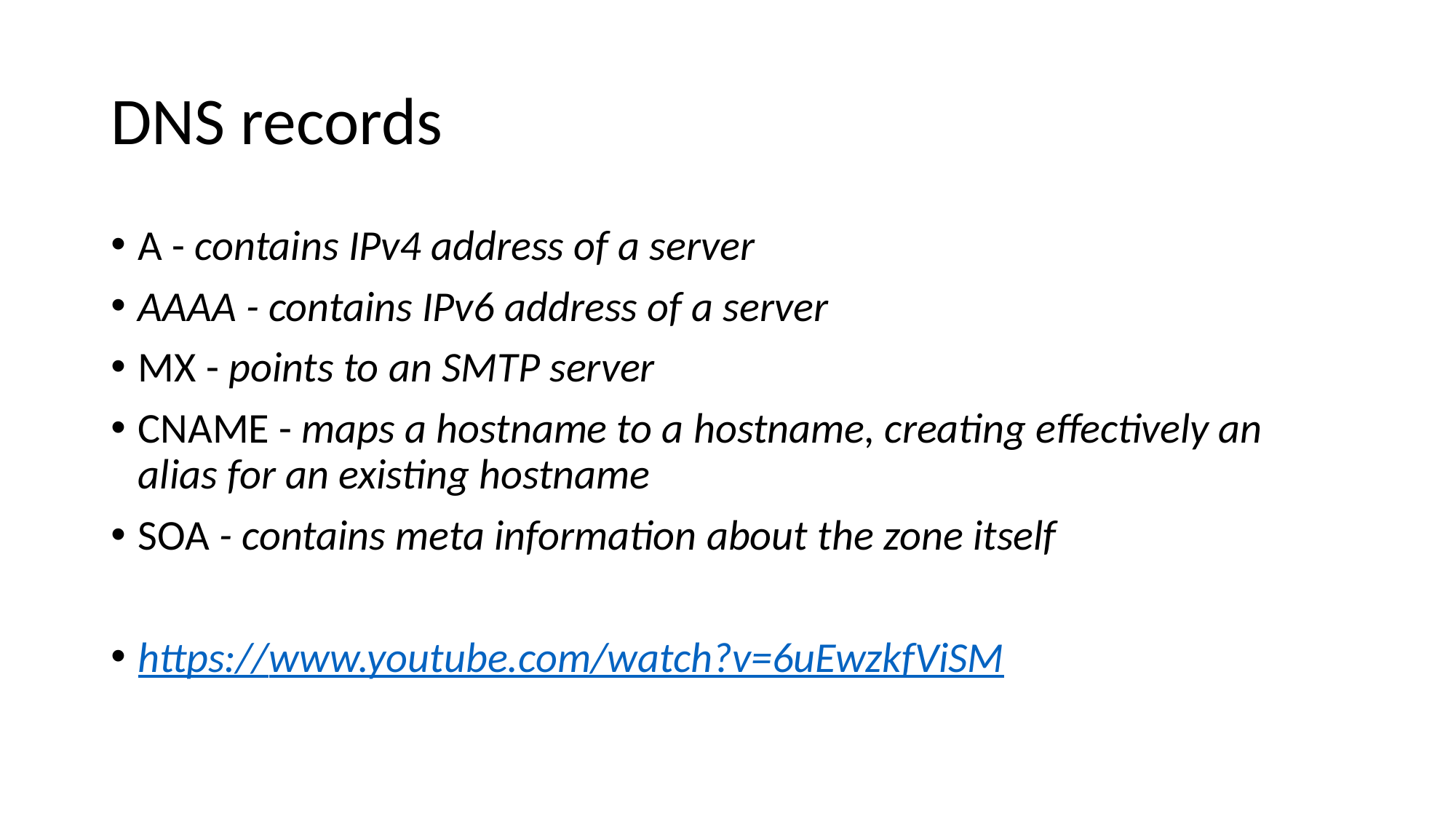

# DNS records
A - contains IPv4 address of a server
AAAA - contains IPv6 address of a server
MX - points to an SMTP server
CNAME - maps a hostname to a hostname, creating effectively an alias for an existing hostname
SOA - contains meta information about the zone itself

https://www.youtube.com/watch?v=6uEwzkfViSM